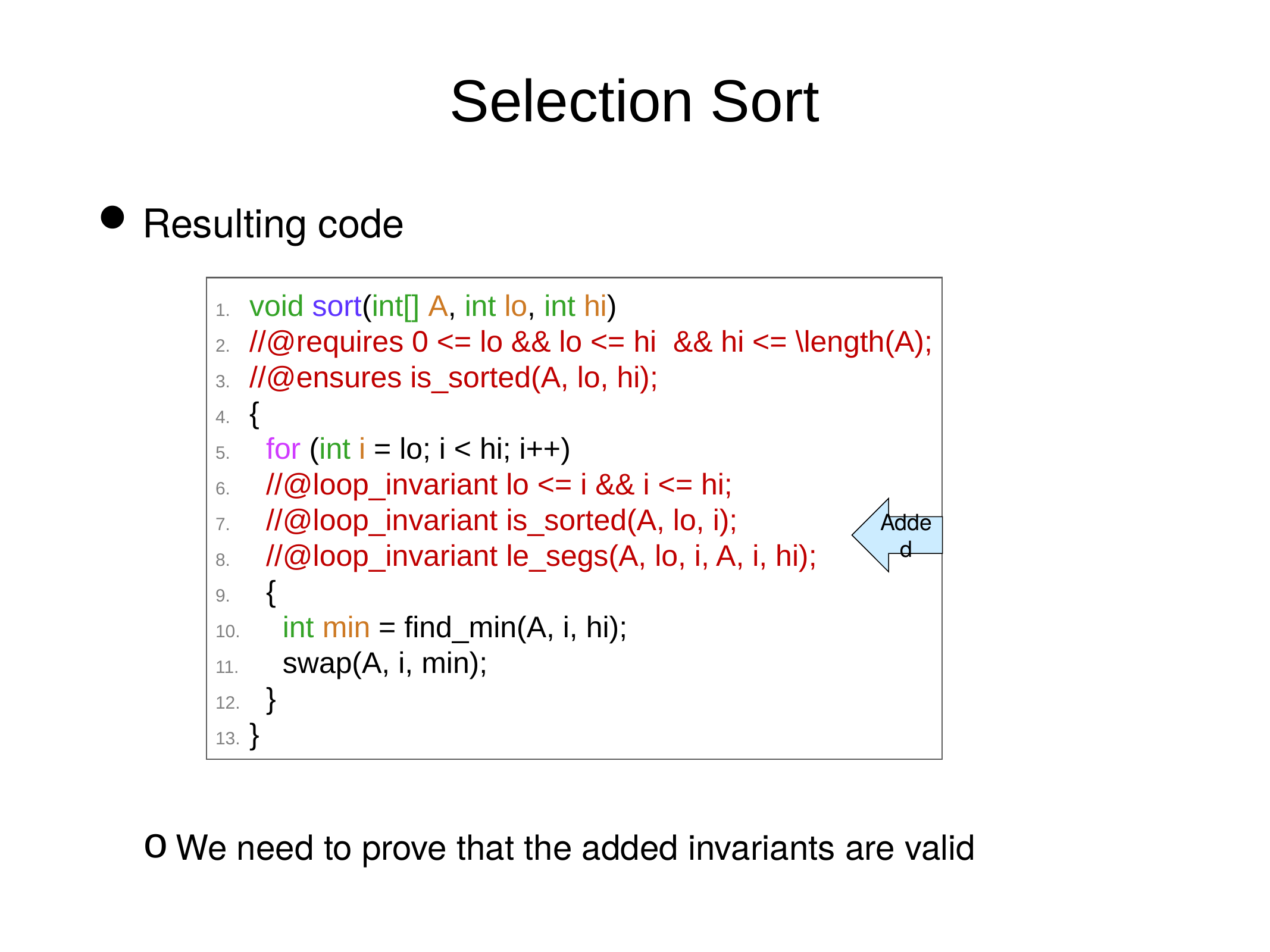

# Selection Sort
Resulting code

We need to prove that the added invariants are valid
void sort(int[] A, int lo, int hi)
//@requires 0 <= lo && lo <= hi  && hi <= \length(A);
//@ensures is_sorted(A, lo, hi);
{
  for (int i = lo; i < hi; i++)
  //@loop_invariant lo <= i && i <= hi;
  //@loop_invariant is_sorted(A, lo, i);
  //@loop_invariant le_segs(A, lo, i, A, i, hi);
  {
    int min = find_min(A, i, hi);
    swap(A, i, min);
  }
}
Added